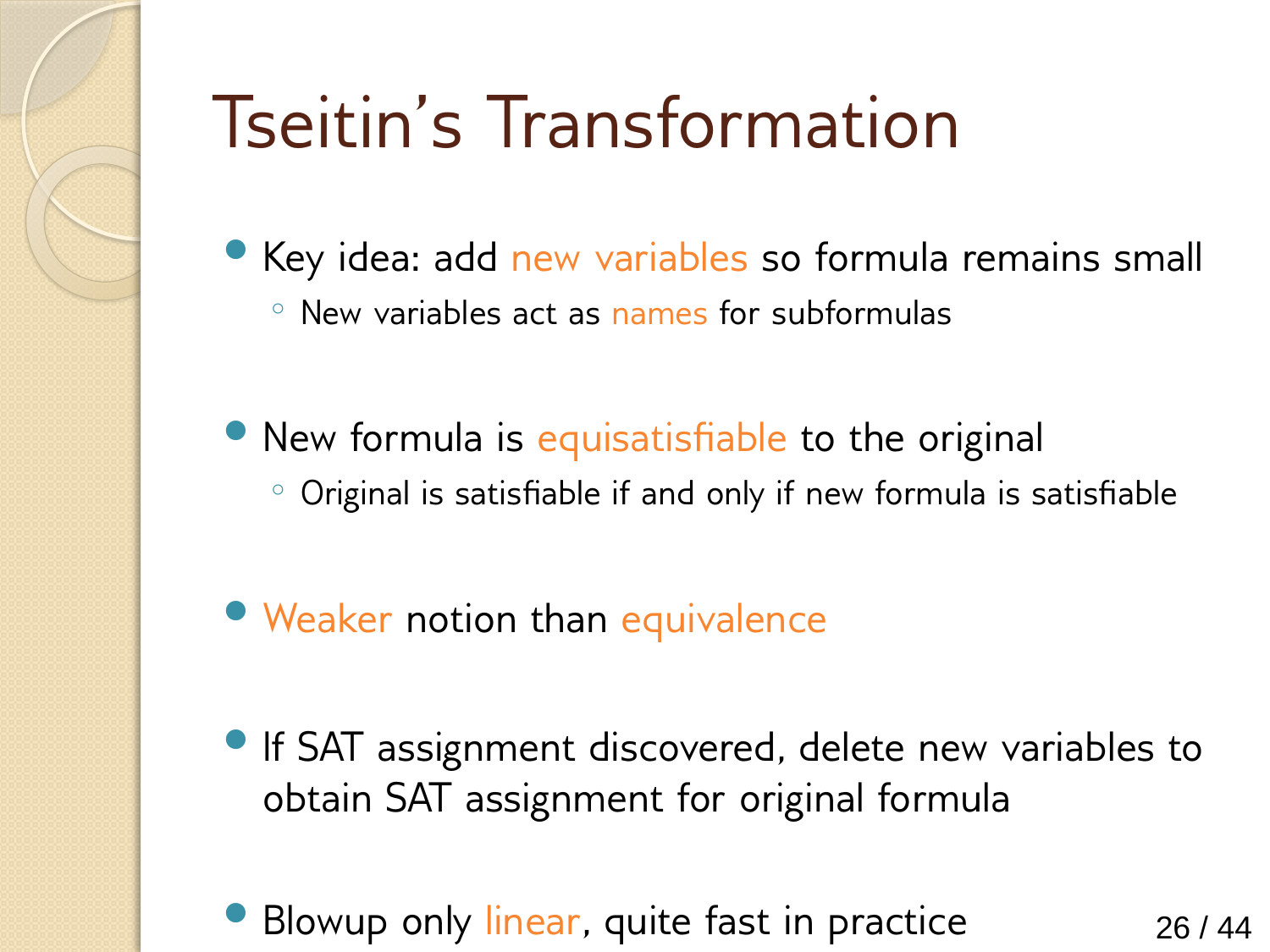

# Tseitin’s Transformation
Key idea: add new variables so formula remains small
New variables act as names for subformulas

New formula is equisatisfiable to the original
Original is satisfiable if and only if new formula is satisfiable

Weaker notion than equivalence

If SAT assignment discovered, delete new variables to obtain SAT assignment for original formula

Blowup only linear, quite fast in practice